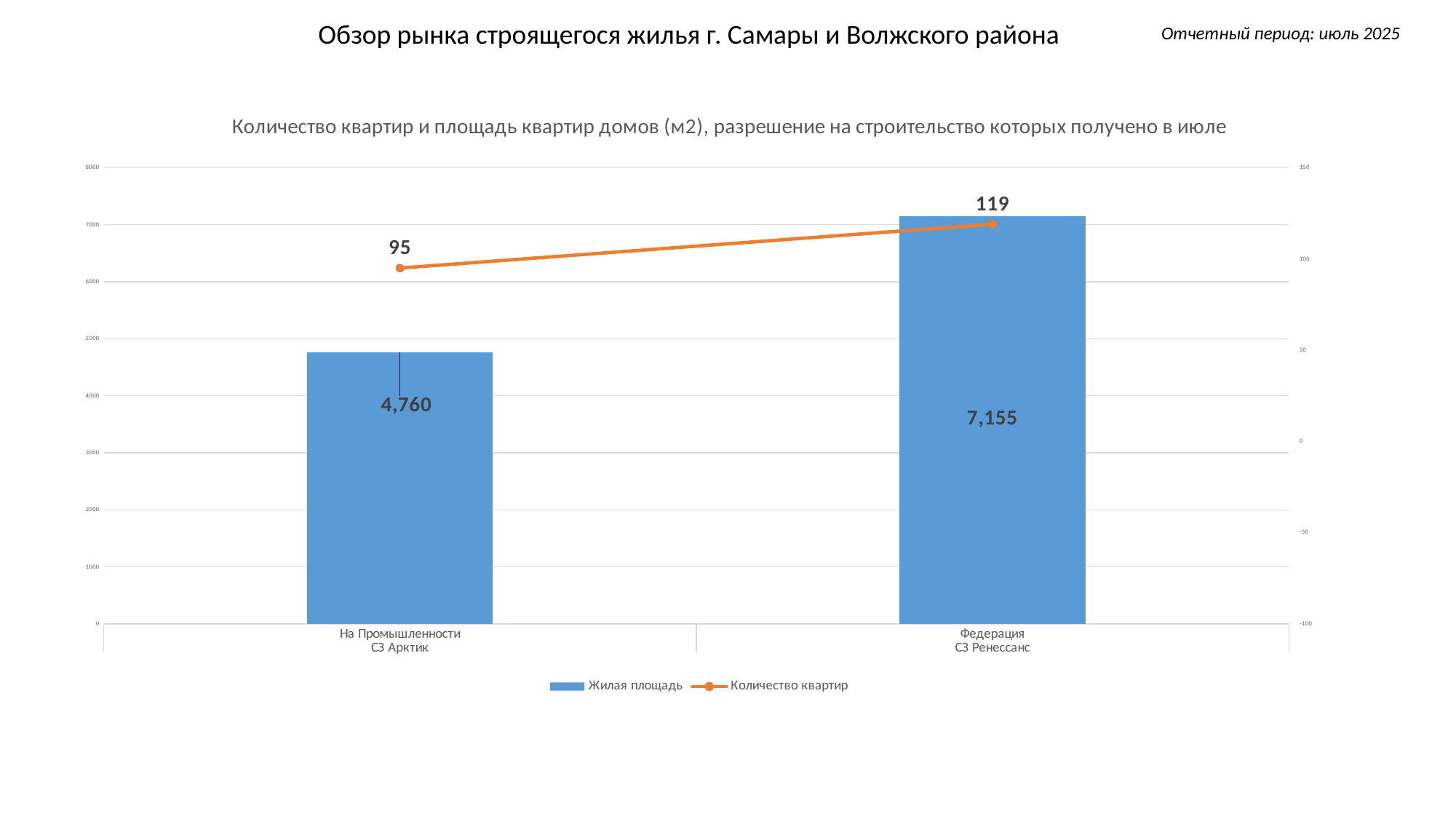

Обзор рынка строящегося жилья г. Самары и Волжского района
Отчетный период: июль 2025

### Chart:

| Category | Жилая площадь | Количество квартир |
|---|---|---|
| На Промышленности | 4760.3 | 95.0 |
| Федерация | 7154.78 | 119.0 |